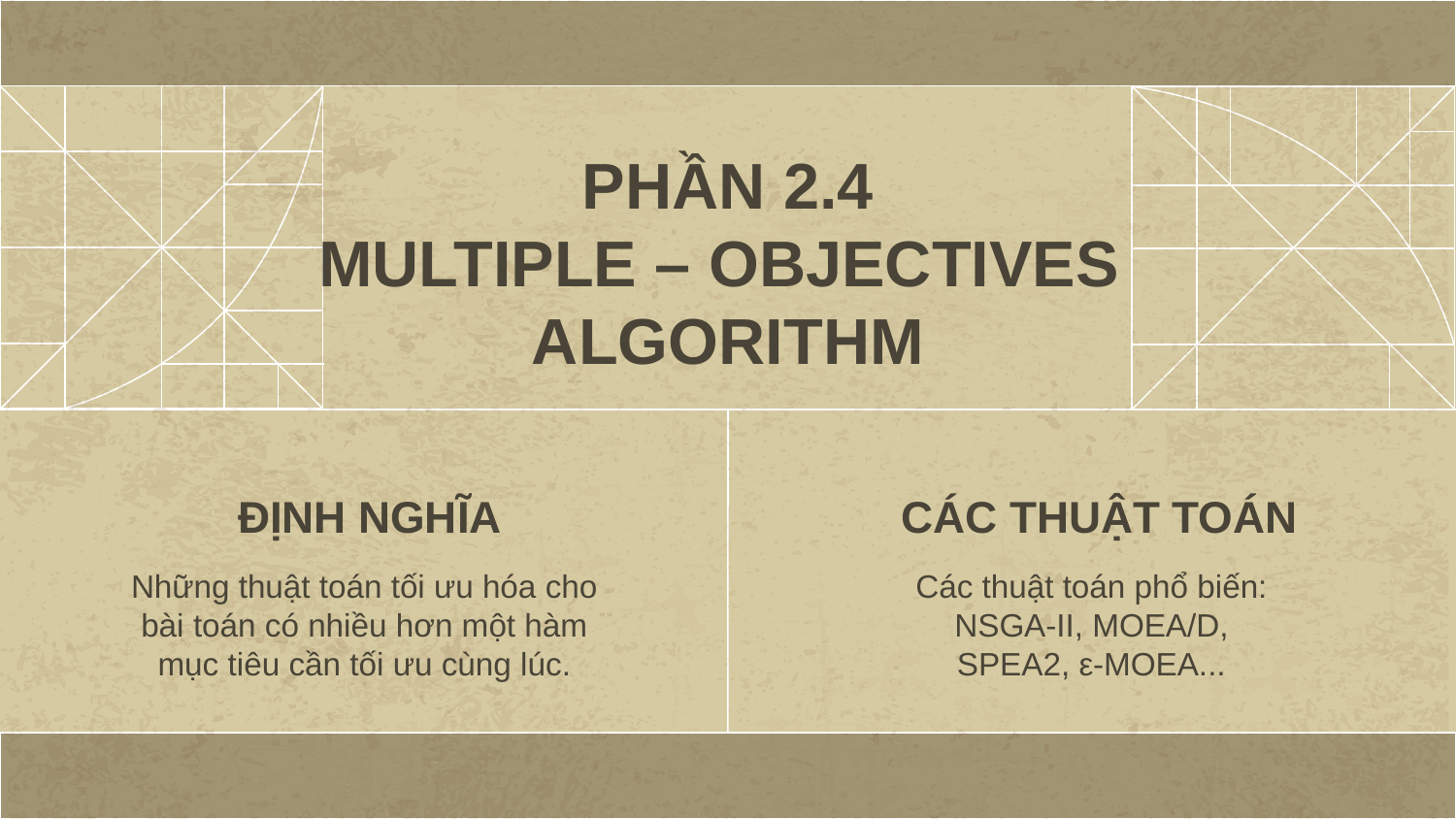

PHẦN 2.4
MULTIPLE – OBJECTIVES
ALGORITHM
# CÁC THUẬT TOÁN
 ĐỊNH NGHĨA
Những thuật toán tối ưu hóa cho bài toán có nhiều hơn một hàm mục tiêu cần tối ưu cùng lúc.
Các thuật toán phổ biến: NSGA-II, MOEA/D, SPEA2, ε-MOEA...